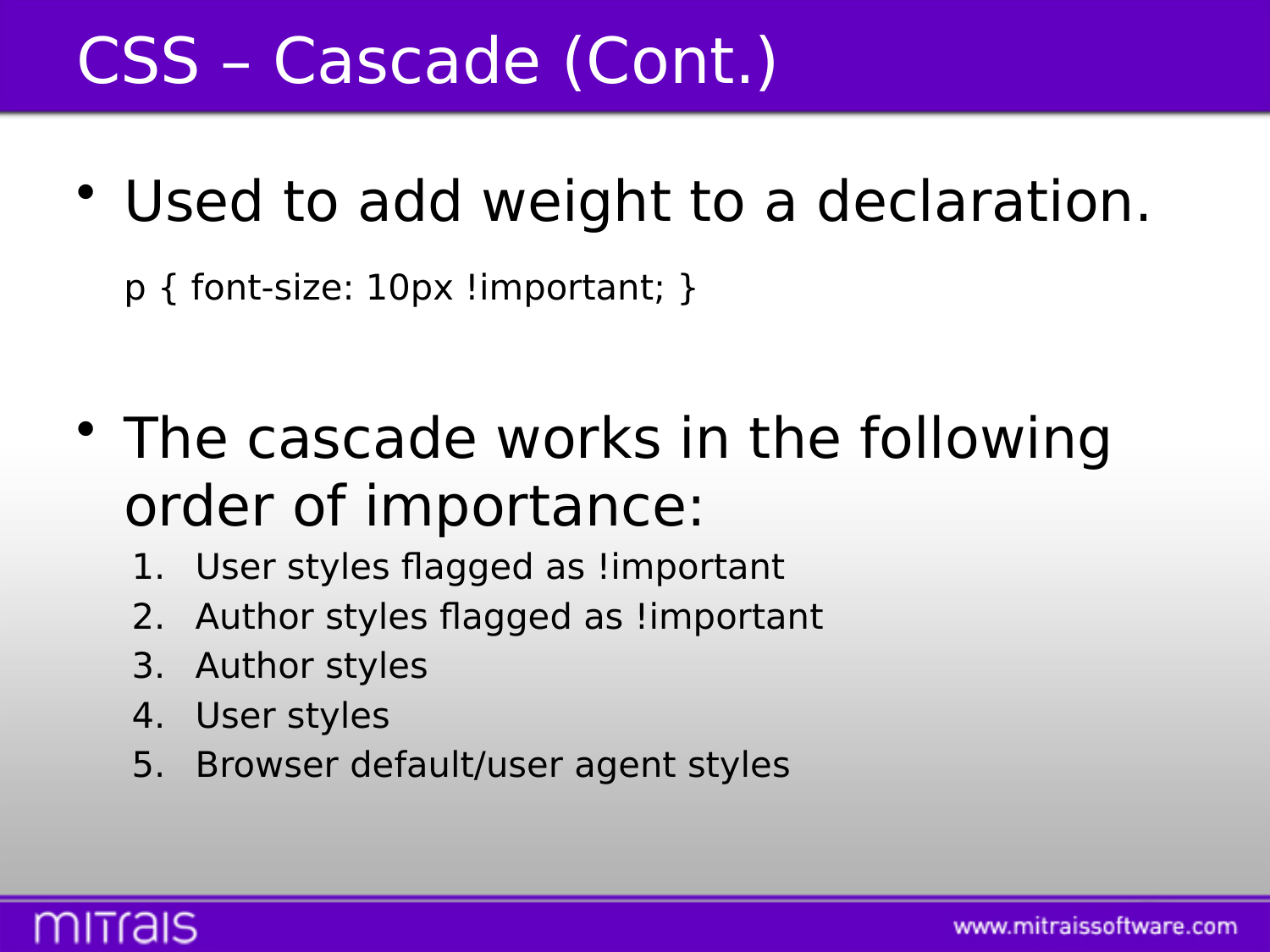

# CSS – Cascade (Cont.)
Used to add weight to a declaration.
	p { font-size: 10px !important; }

The cascade works in the following order of importance:
User styles flagged as !important
Author styles flagged as !important
Author styles
User styles
Browser default/user agent styles